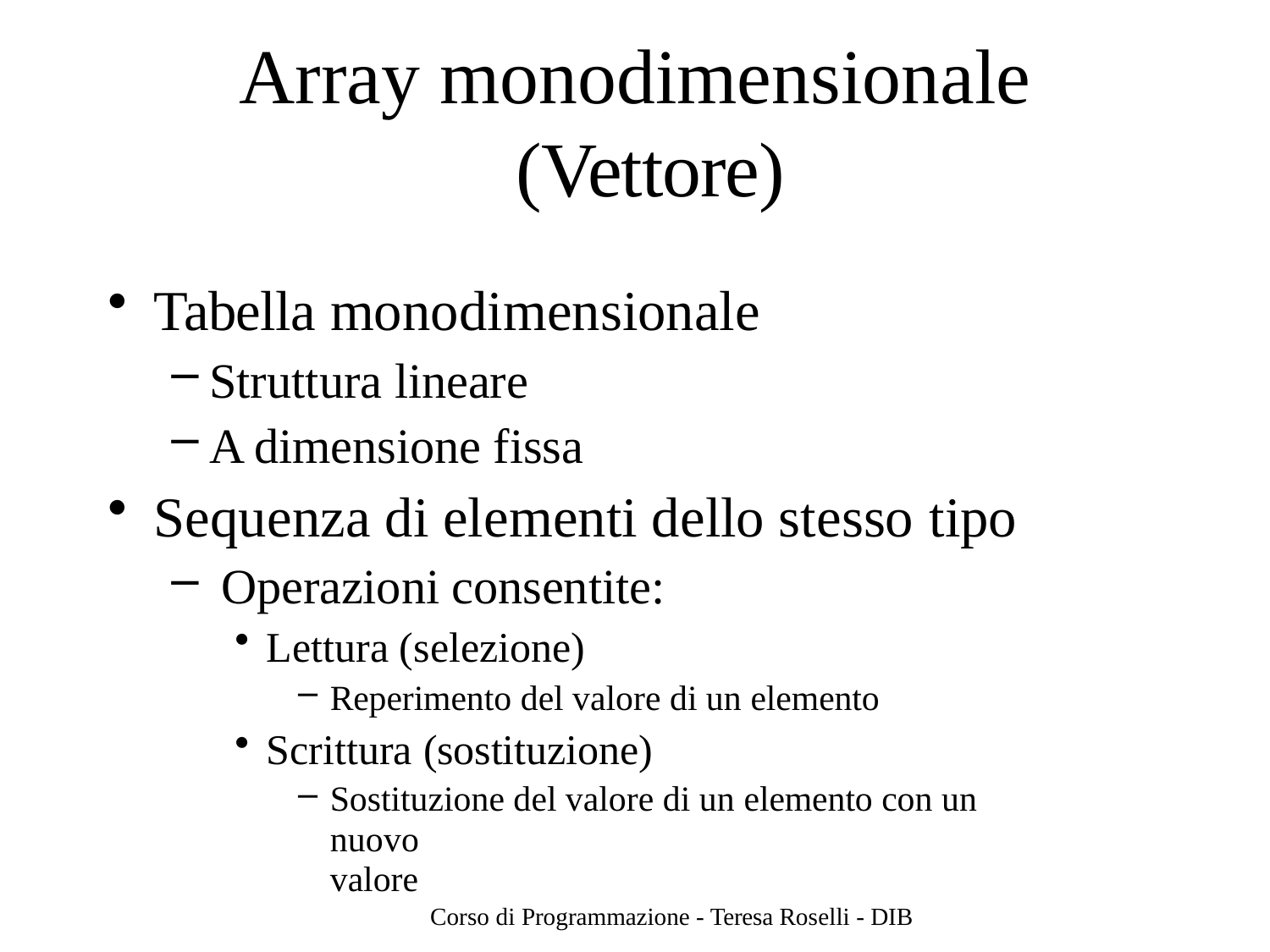

# Array monodimensionale  (Vettore)
Tabella monodimensionale
Struttura lineare
A dimensione fissa
Sequenza di elementi dello stesso tipo
Operazioni consentite:
Lettura (selezione)
Reperimento del valore di un elemento
Scrittura (sostituzione)
Sostituzione del valore di un elemento con un nuovo
valore
Corso di Programmazione - Teresa Roselli - DIB